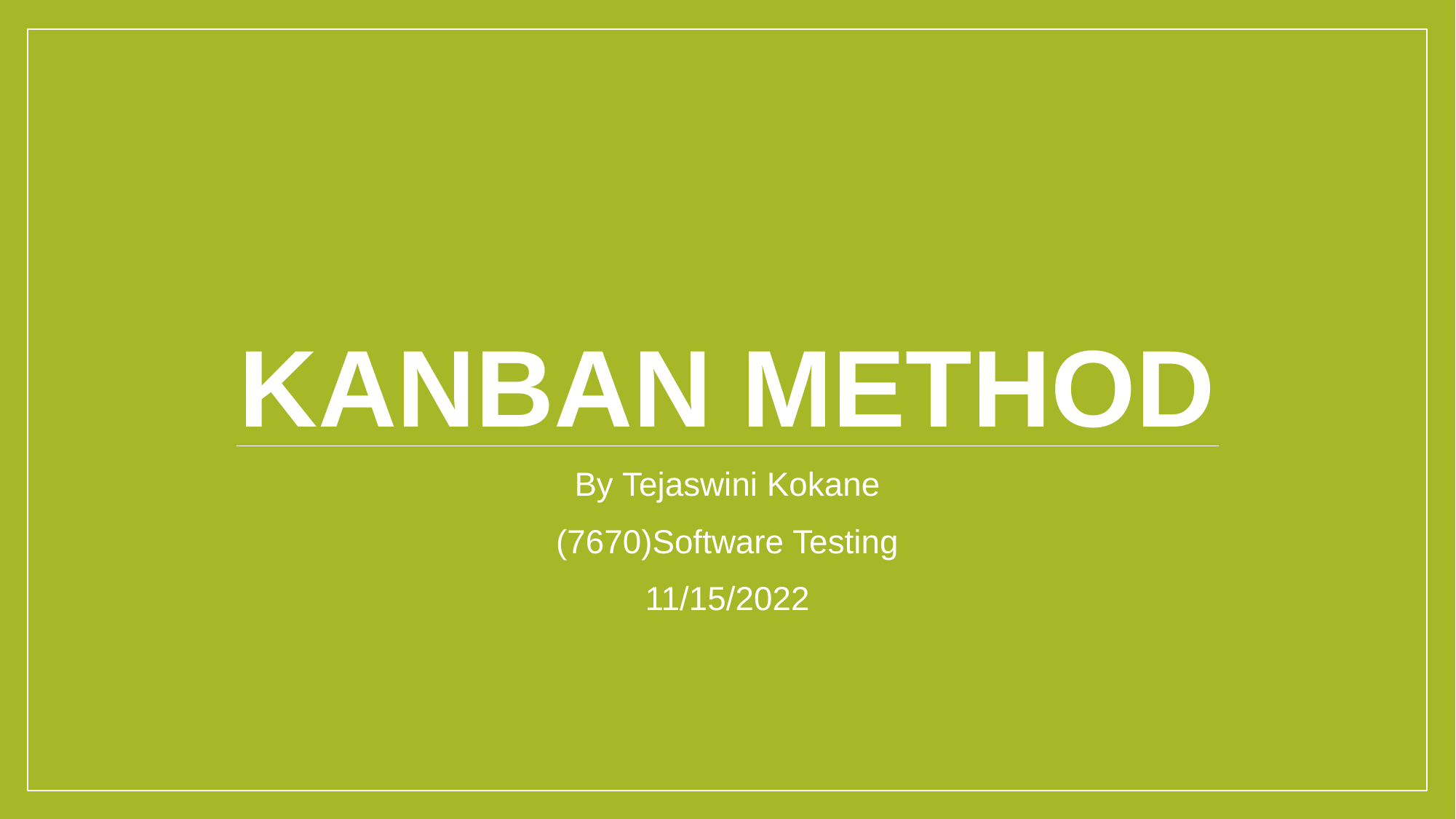

# Kanban Method
By Tejaswini Kokane
(7670)Software Testing
11/15/2022